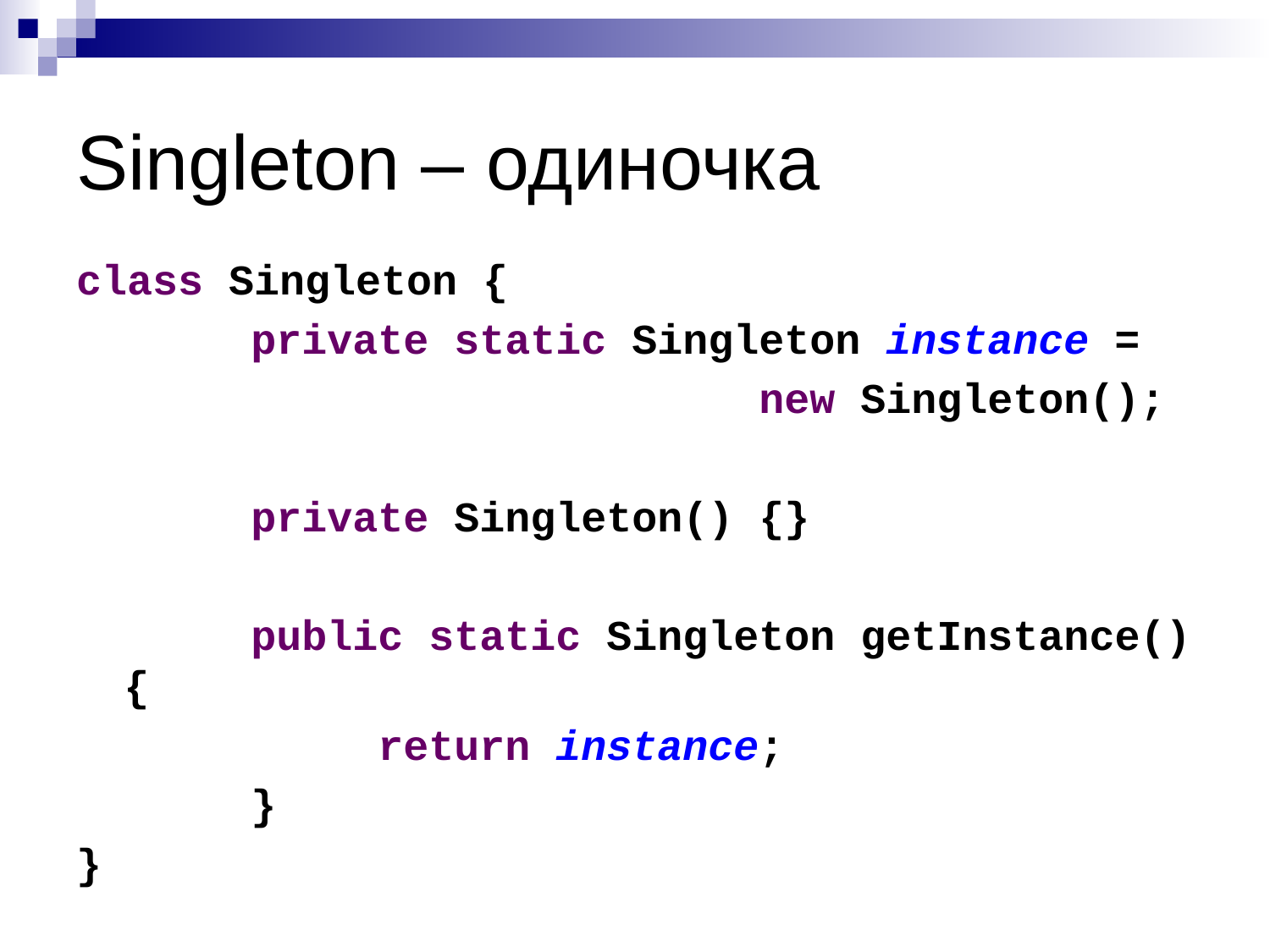

# Singleton – одиночка
class Singleton {
		private static Singleton instance =
						new Singleton();

		private Singleton() {}

		public static Singleton getInstance() {
			return instance;
		}
}